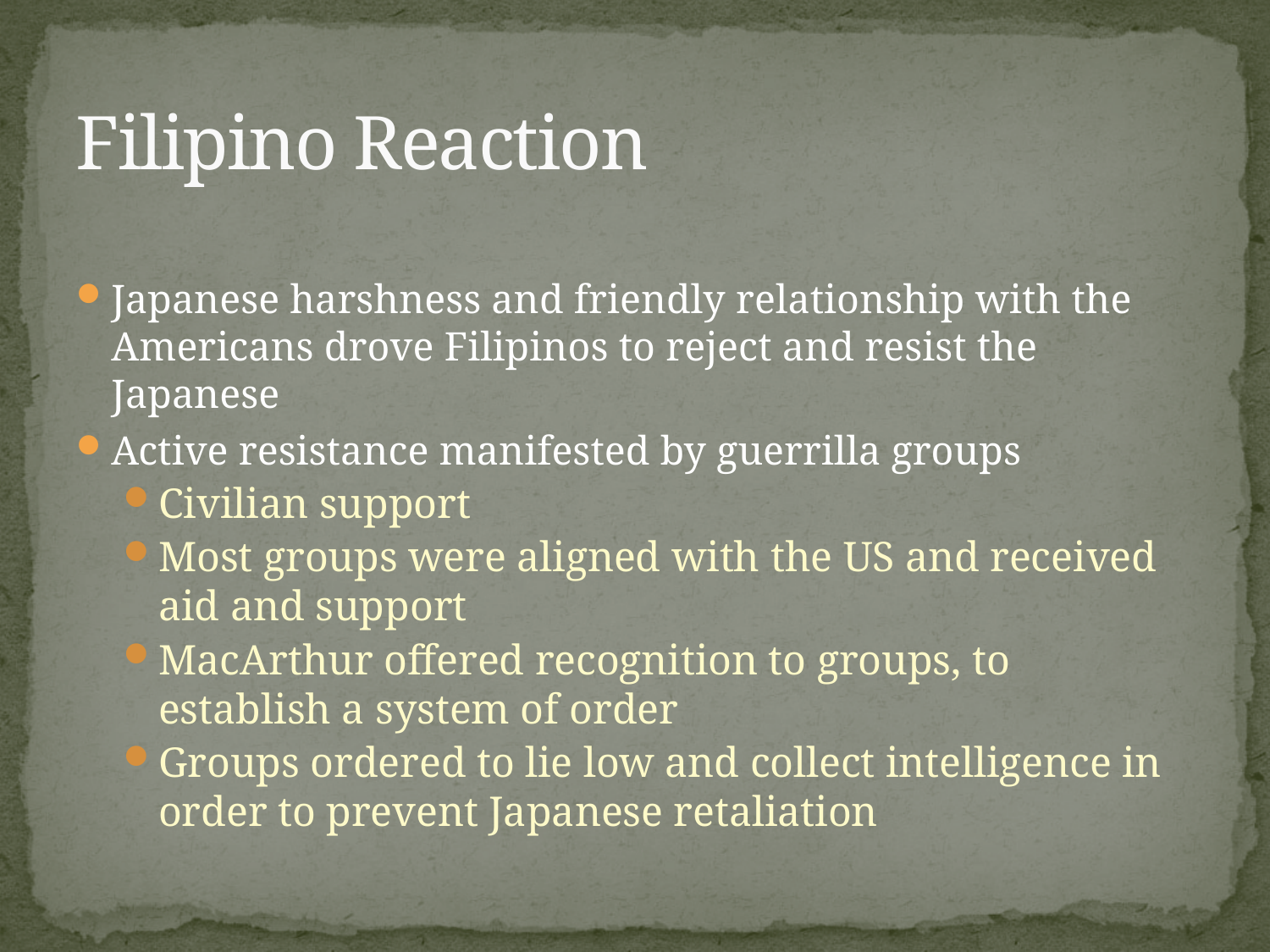

# Filipino Reaction

Japanese harshness and friendly relationship with the Americans drove Filipinos to reject and resist the Japanese
Active resistance manifested by guerrilla groups
Civilian support
Most groups were aligned with the US and received aid and support
MacArthur offered recognition to groups, to establish a system of order
Groups ordered to lie low and collect intelligence in order to prevent Japanese retaliation